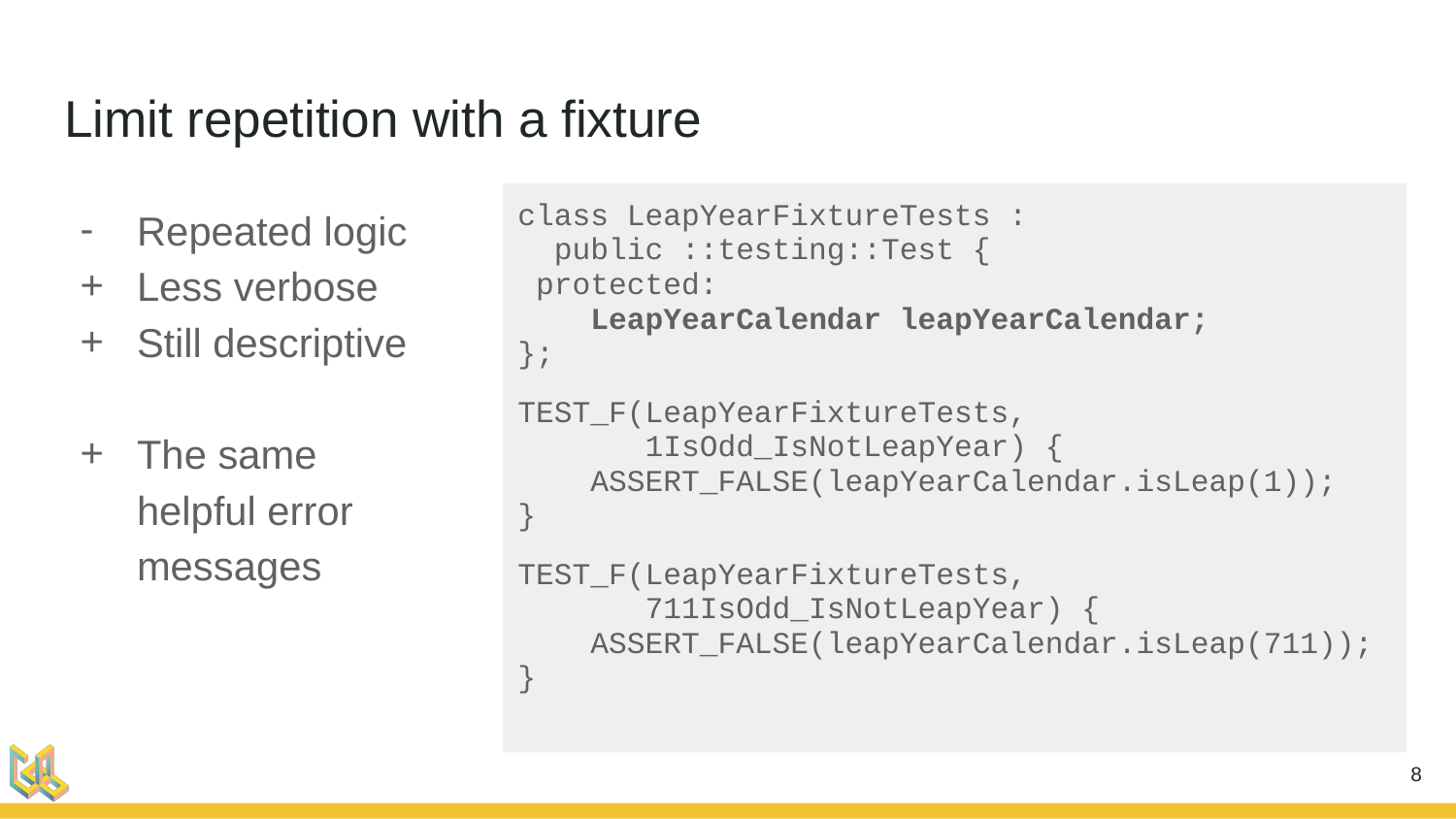

# Limit repetition with a fixture
Repeated logic
Less verbose
Still descriptive
The same helpful error messages
class LeapYearFixtureTests :
  public ::testing::Test {
 protected:
    LeapYearCalendar leapYearCalendar;
};
TEST_F(LeapYearFixtureTests,
       1IsOdd_IsNotLeapYear) {
    ASSERT_FALSE(leapYearCalendar.isLeap(1));
}
TEST_F(LeapYearFixtureTests,
       711IsOdd_IsNotLeapYear) {
    ASSERT_FALSE(leapYearCalendar.isLeap(711));
}
8